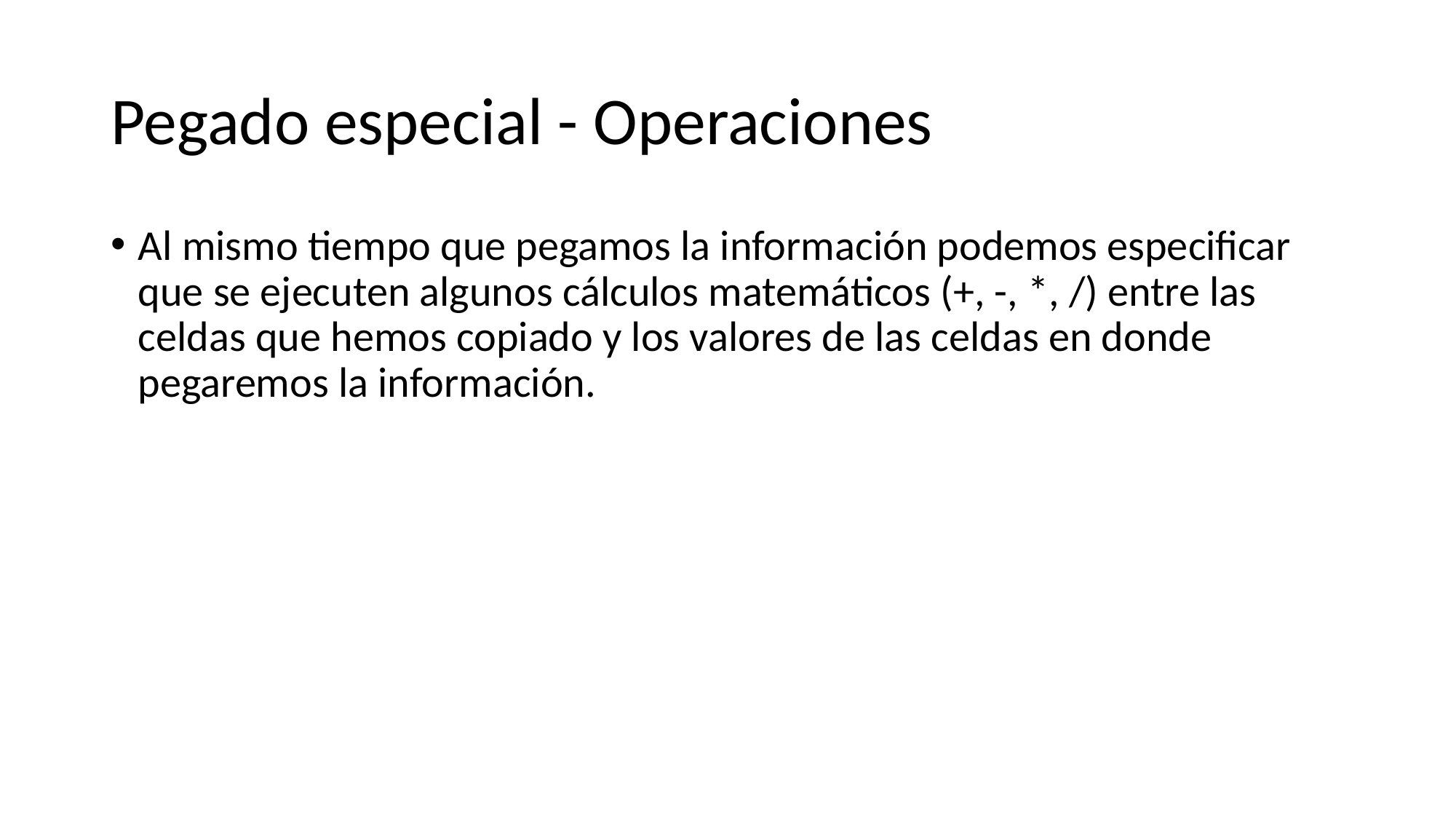

# Pegado especial - Operaciones
Al mismo tiempo que pegamos la información podemos especificar que se ejecuten algunos cálculos matemáticos (+, -, *, /) entre las celdas que hemos copiado y los valores de las celdas en donde pegaremos la información.